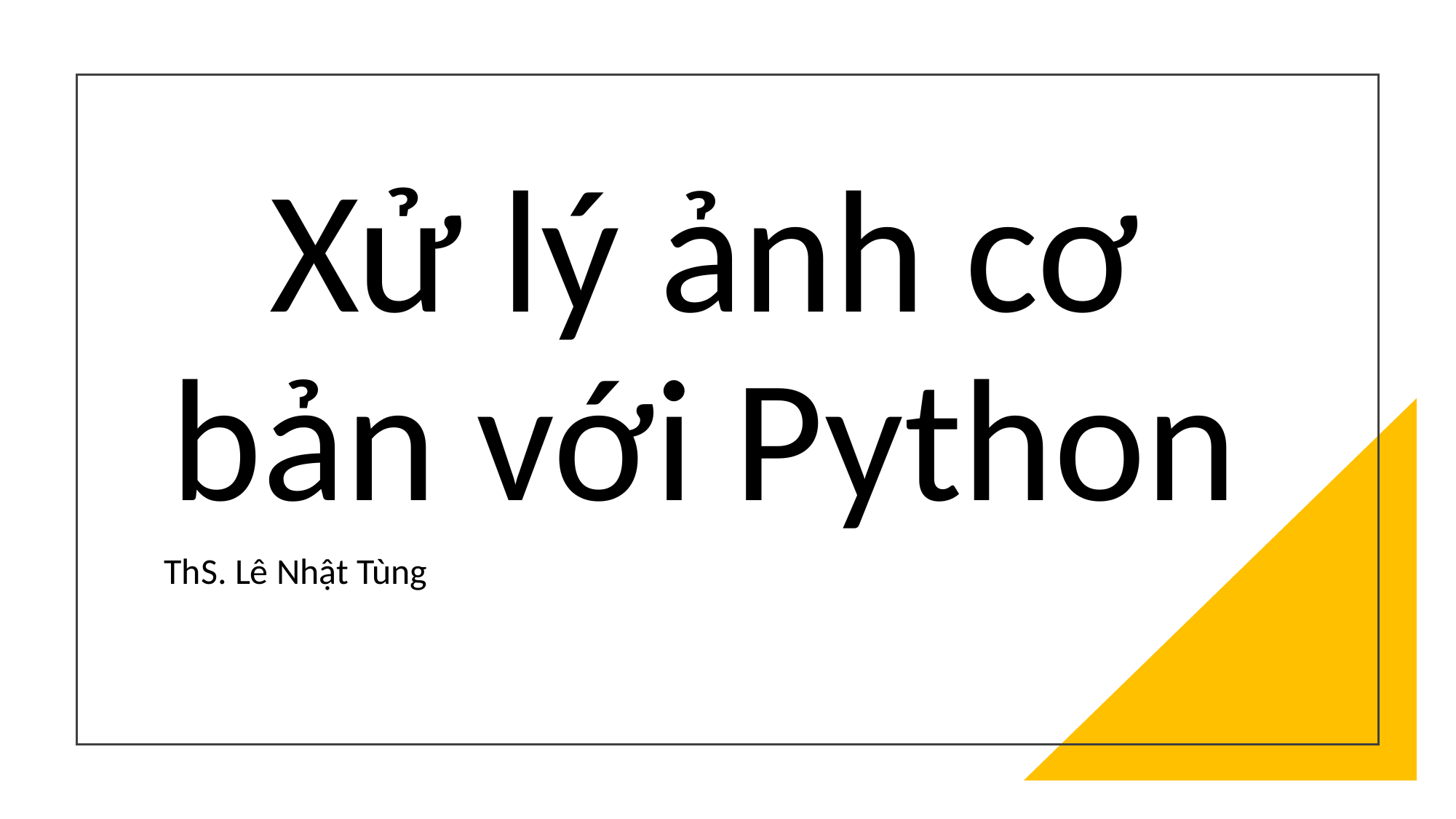

# Xử lý ảnh cơ bản với Python

ThS. Lê Nhật Tùng